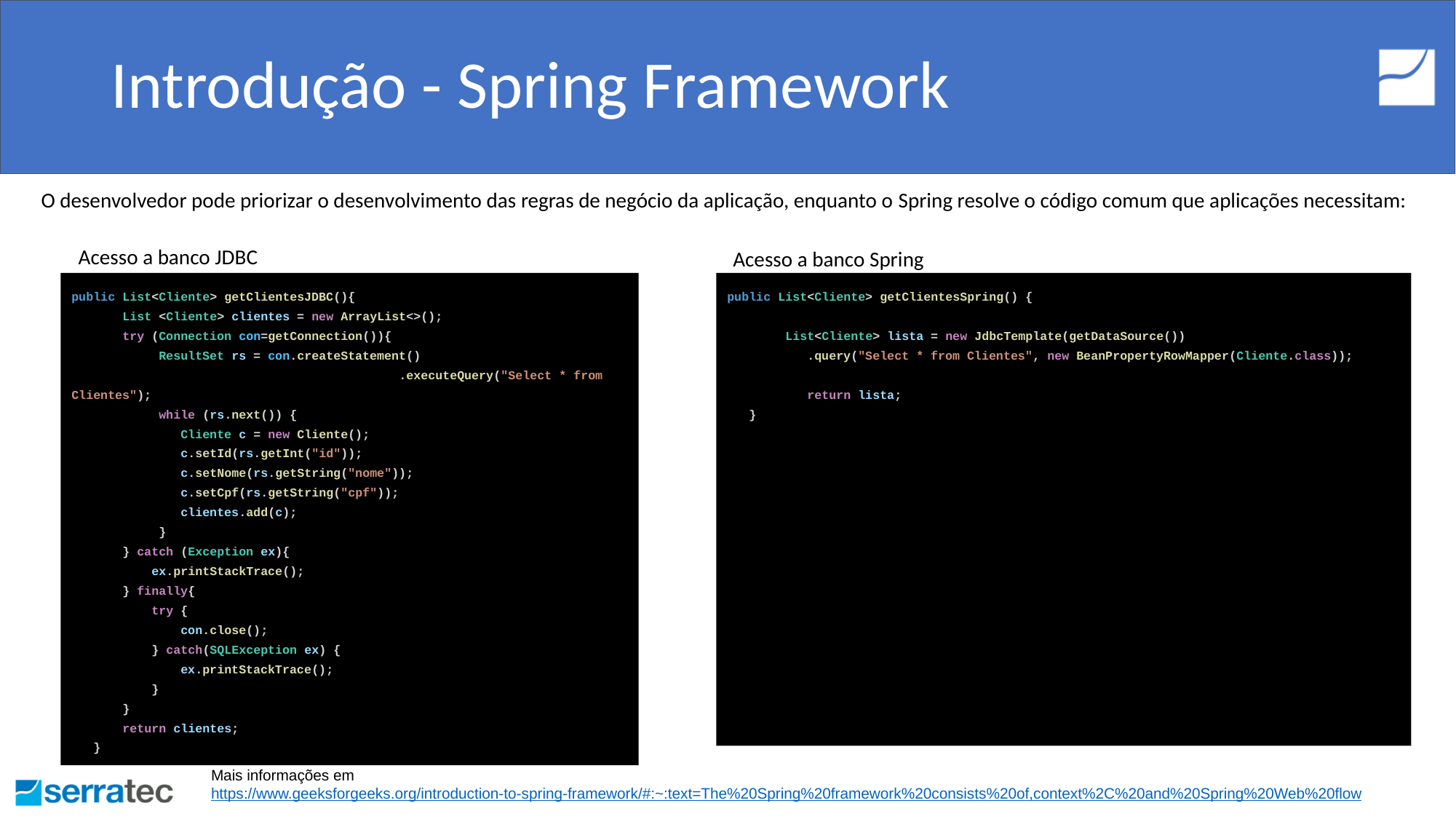

# Introdução - Spring Framework
O desenvolvedor pode priorizar o desenvolvimento das regras de negócio da aplicação, enquanto o Spring resolve o código comum que aplicações necessitam:
Acesso a banco JDBC
Acesso a banco Spring
public List<Cliente> getClientesJDBC(){
       List <Cliente> clientes = new ArrayList<>();
       try (Connection con=getConnection()){
            ResultSet rs = con.createStatement()
 			.executeQuery("Select * from Clientes");
            while (rs.next()) {
               Cliente c = new Cliente();
               c.setId(rs.getInt("id"));
               c.setNome(rs.getString("nome"));
               c.setCpf(rs.getString("cpf"));
               clientes.add(c);
            }
       } catch (Exception ex){
           ex.printStackTrace();
       } finally{
           try {
               con.close();
           } catch(SQLException ex) {
               ex.printStackTrace();
           }
       }
       return clientes;
   }
public List<Cliente> getClientesSpring() {

        List<Cliente> lista = new JdbcTemplate(getDataSource())
           .query("Select * from Clientes", new BeanPropertyRowMapper(Cliente.class));

           return lista;
   }

Mais informações em https://www.geeksforgeeks.org/introduction-to-spring-framework/#:~:text=The%20Spring%20framework%20consists%20of,context%2C%20and%20Spring%20Web%20flow